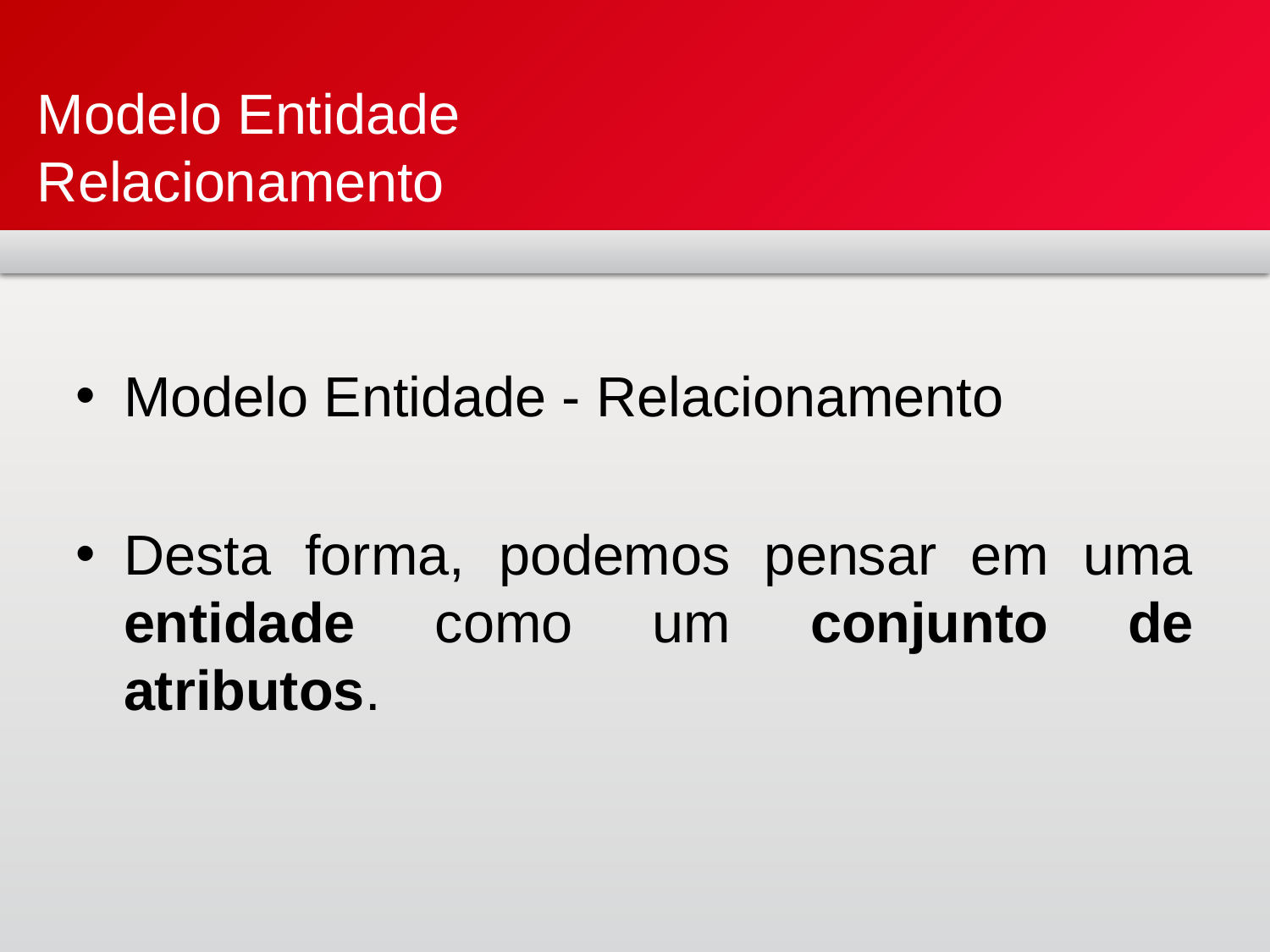

# Modelo Entidade Relacionamento
Modelo Entidade - Relacionamento

Desta forma, podemos pensar em uma entidade como um conjunto de atributos.